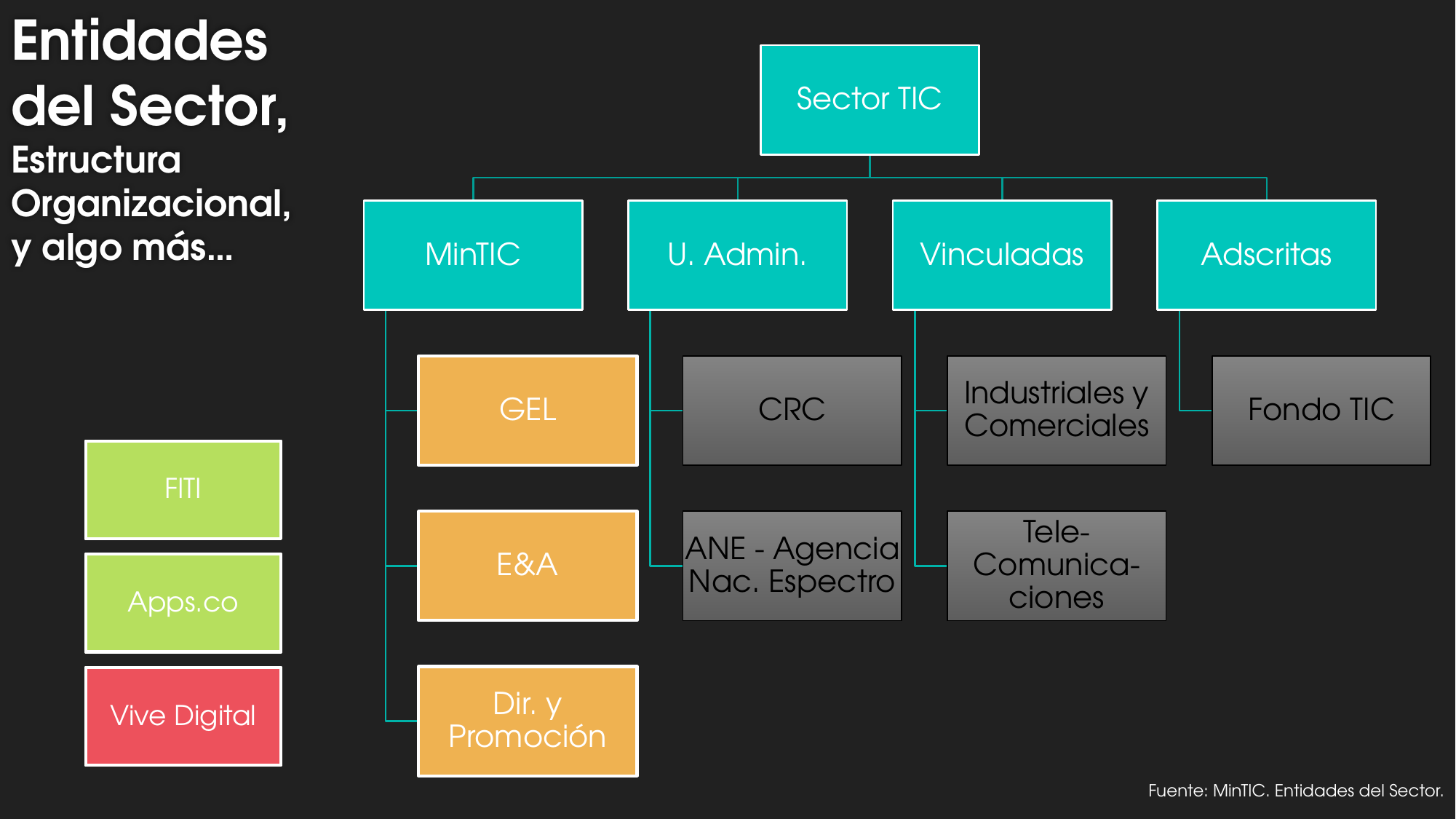

Entidades del Sector, Estructura Organizacional,
y algo más…
Sector TIC
MinTIC
GEL
E&A
Dir. y Promoción
U. Admin.
CRC
ANE - Agencia Nac. Espectro
Vinculadas
Industriales y Comerciales
Tele-Comunica-ciones
Adscritas
Fondo TIC

FITI

Apps.co

Vive Digital
Fuente: MinTIC. Entidades del Sector.